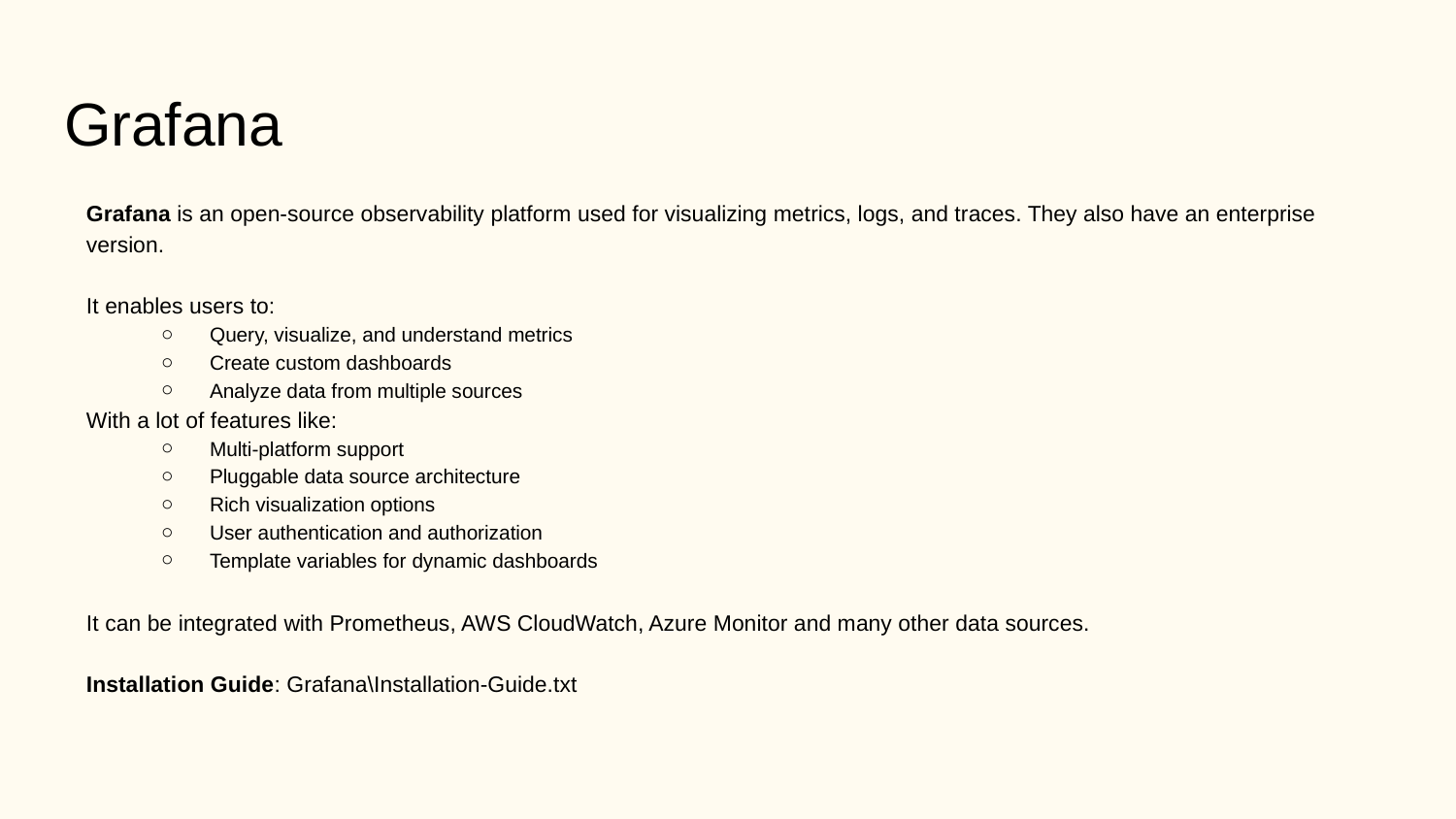

# Grafana
Grafana is an open-source observability platform used for visualizing metrics, logs, and traces. They also have an enterprise version.

It enables users to:
Query, visualize, and understand metrics
Create custom dashboards
Analyze data from multiple sources
With a lot of features like:
Multi-platform support
Pluggable data source architecture
Rich visualization options
User authentication and authorization
Template variables for dynamic dashboards

It can be integrated with Prometheus, AWS CloudWatch, Azure Monitor and many other data sources.

Installation Guide: Grafana\Installation-Guide.txt